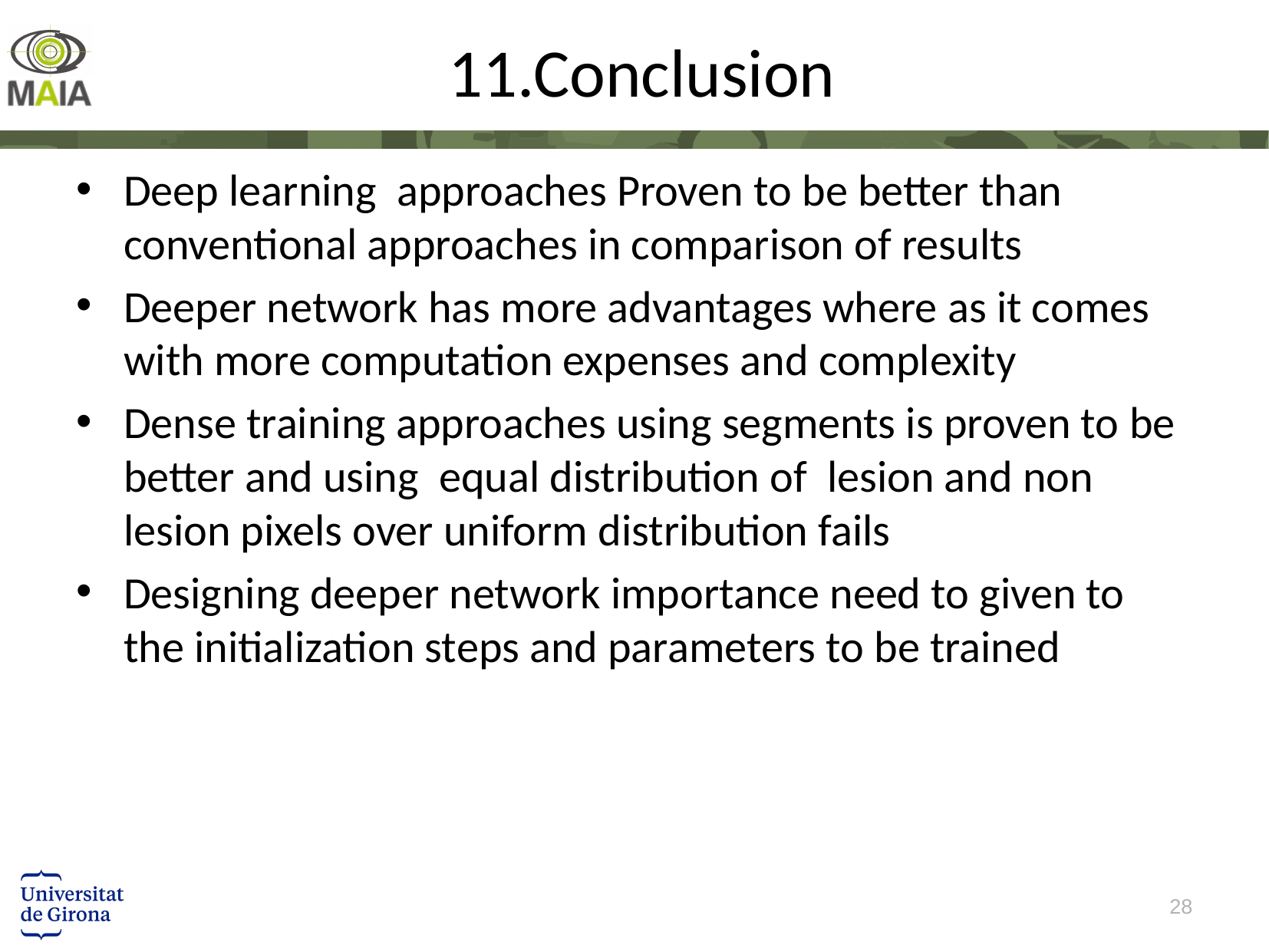

# 11.Conclusion
Deep learning  approaches Proven to be better than conventional approaches in comparison of results
Deeper network has more advantages where as it comes with more computation expenses and complexity
Dense training approaches using segments is proven to be better and using  equal distribution of  lesion and non lesion pixels over uniform distribution fails
Designing deeper network importance need to given to the initialization steps and parameters to be trained

28